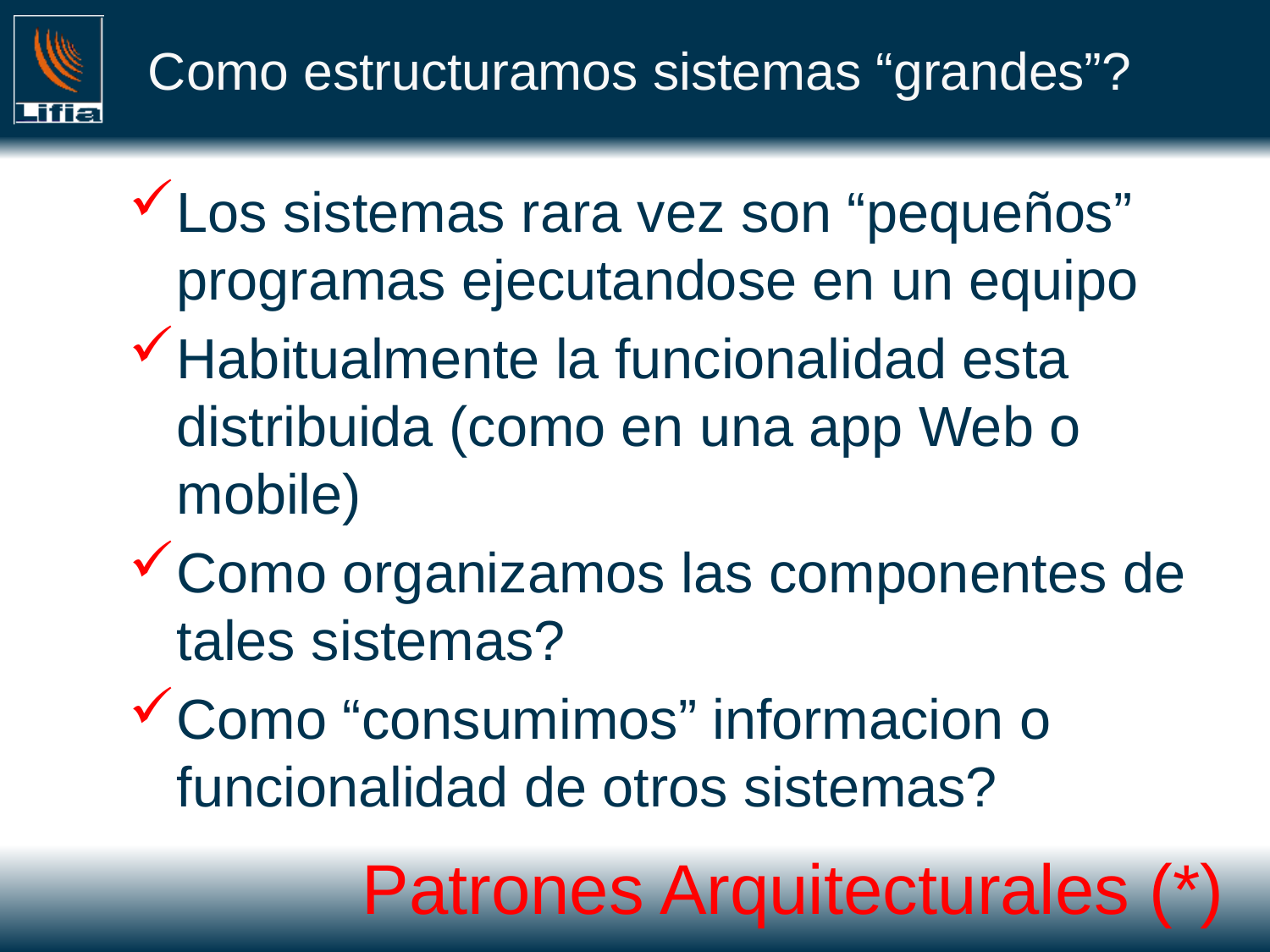

# Como estructuramos sistemas “grandes”?
Los sistemas rara vez son “pequeños” programas ejecutandose en un equipo
Habitualmente la funcionalidad esta distribuida (como en una app Web o mobile)
Como organizamos las componentes de tales sistemas?
Como “consumimos” informacion o funcionalidad de otros sistemas?
Patrones Arquitecturales (*)